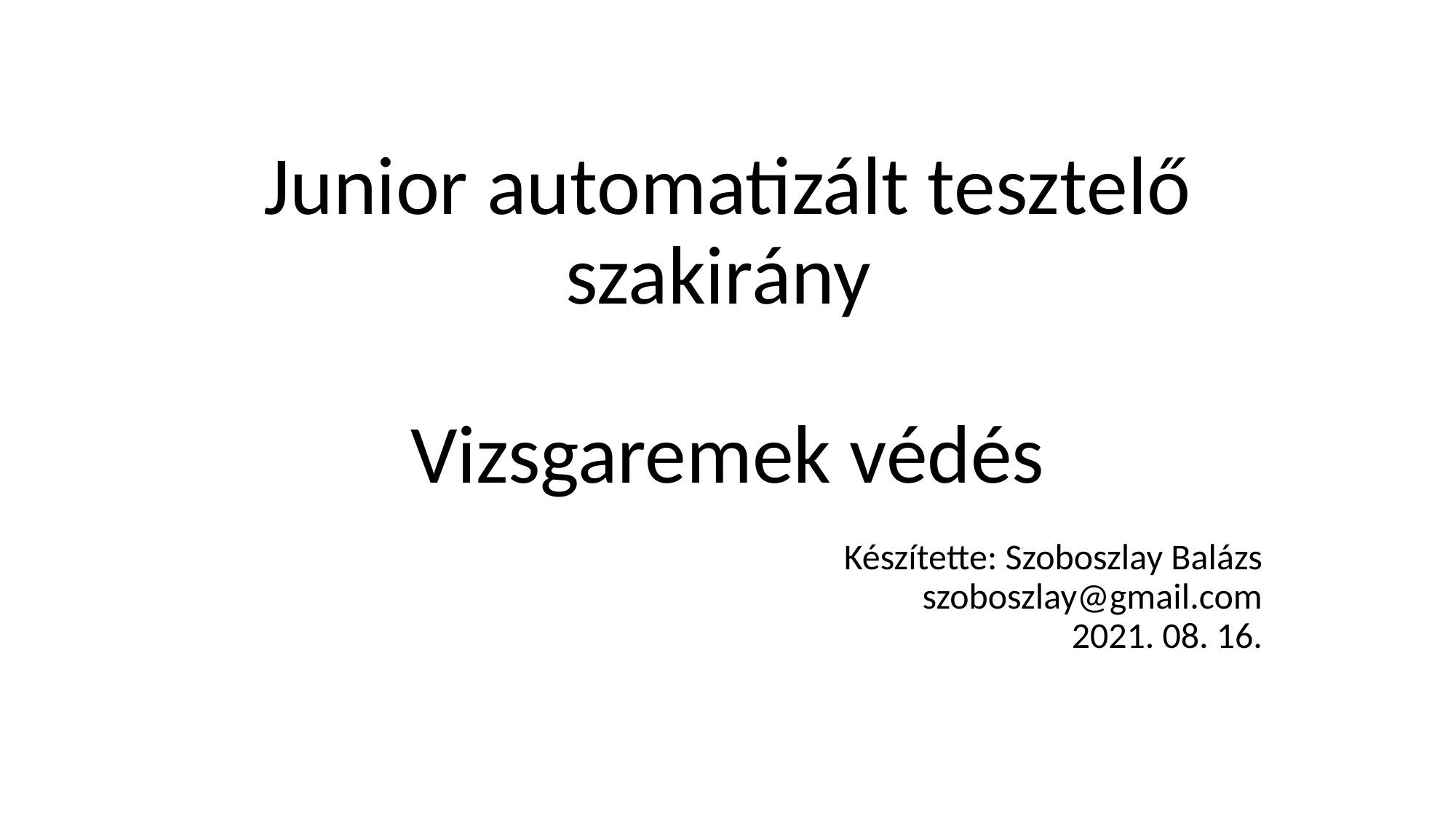

# Junior automatizált tesztelő szakirány Vizsgaremek védés
Készítette: Szoboszlay Balázs
szoboszlay@gmail.com
2021. 08. 16.